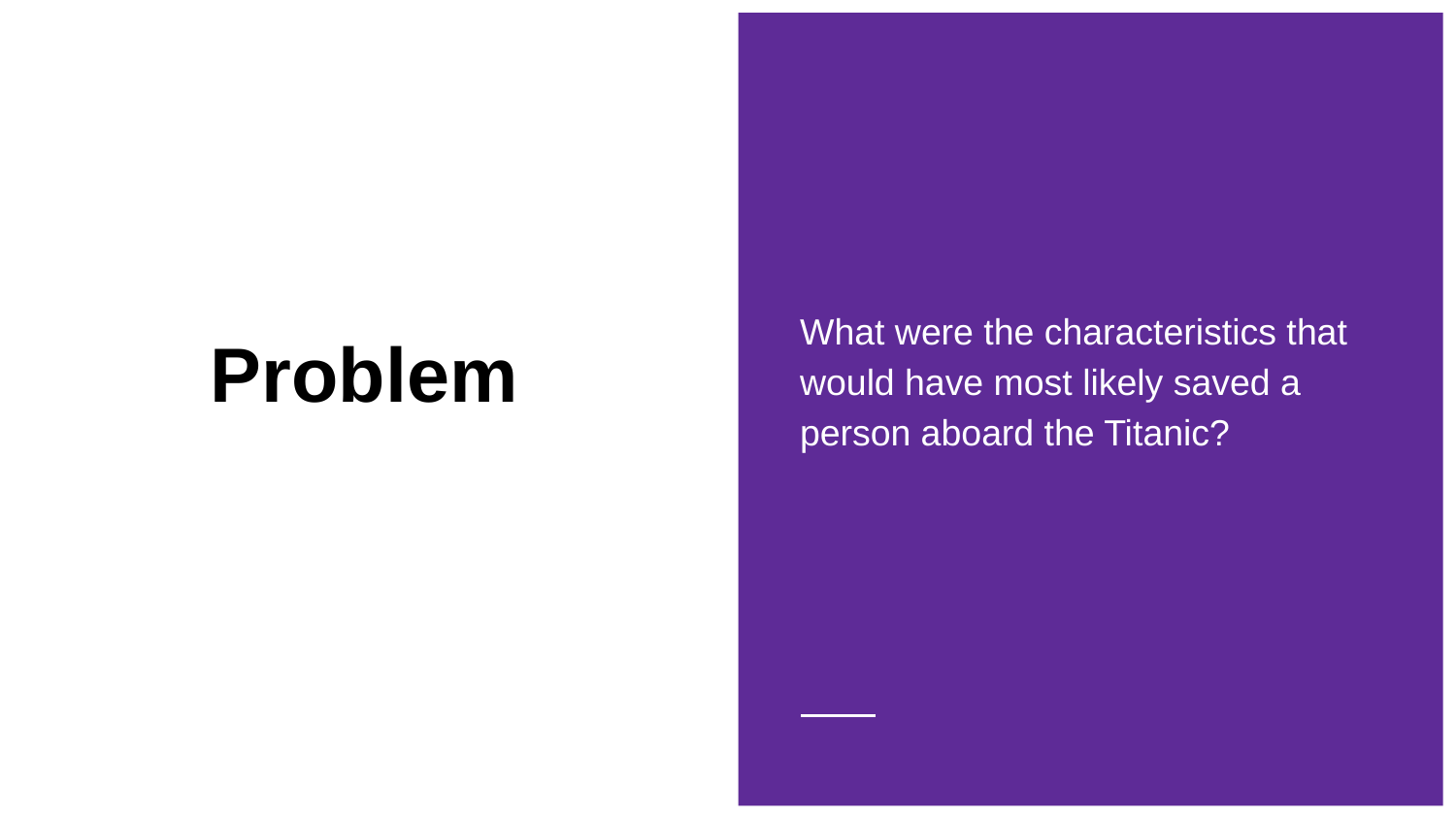

What were the characteristics that would have most likely saved a person aboard the Titanic?
# Problem